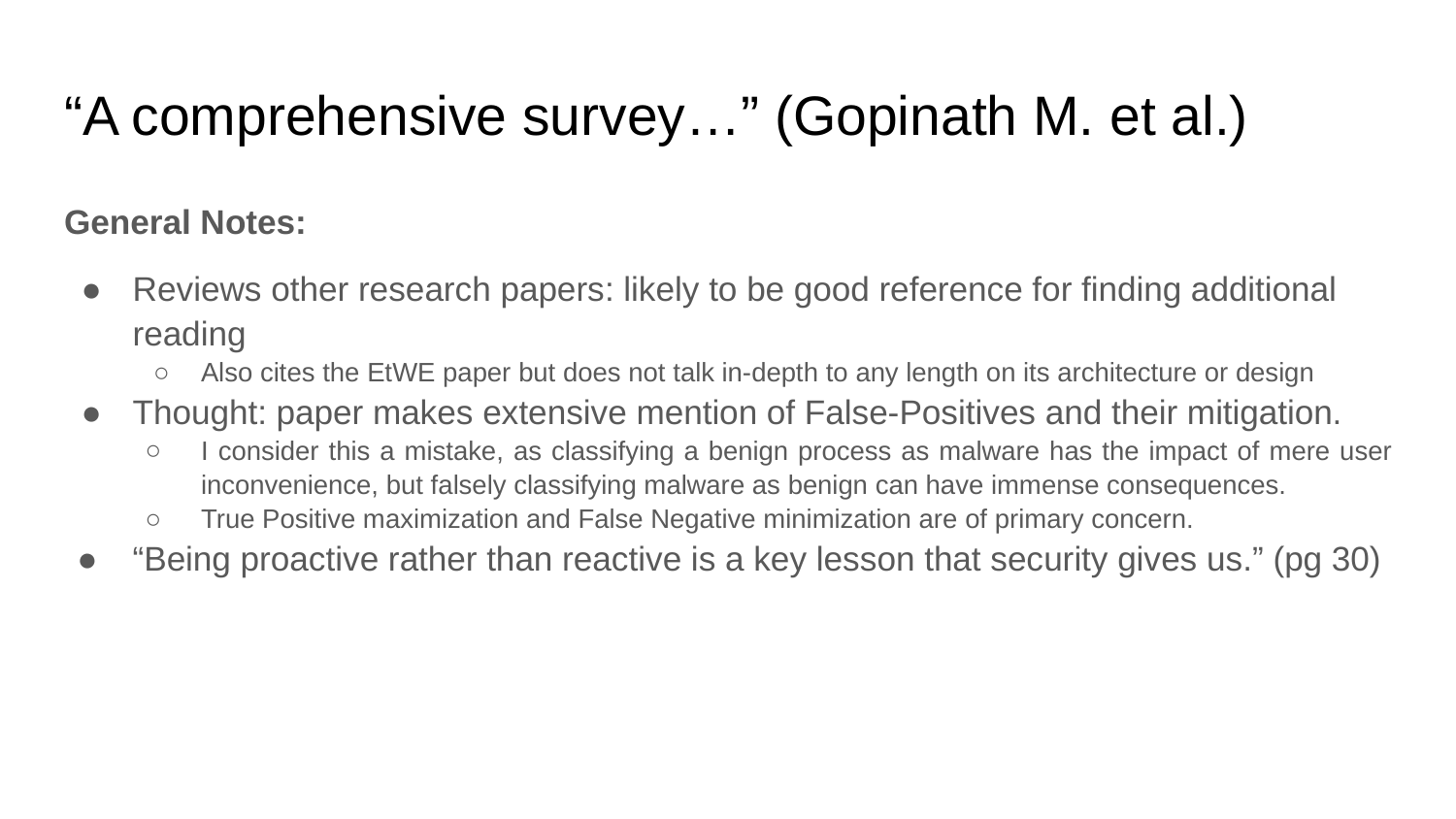

# “A comprehensive survey…” (Gopinath M. et al.)
General Notes:
Reviews other research papers: likely to be good reference for finding additional reading
Also cites the EtWE paper but does not talk in-depth to any length on its architecture or design
Thought: paper makes extensive mention of False-Positives and their mitigation.
I consider this a mistake, as classifying a benign process as malware has the impact of mere user inconvenience, but falsely classifying malware as benign can have immense consequences.
True Positive maximization and False Negative minimization are of primary concern.
“Being proactive rather than reactive is a key lesson that security gives us.” (pg 30)